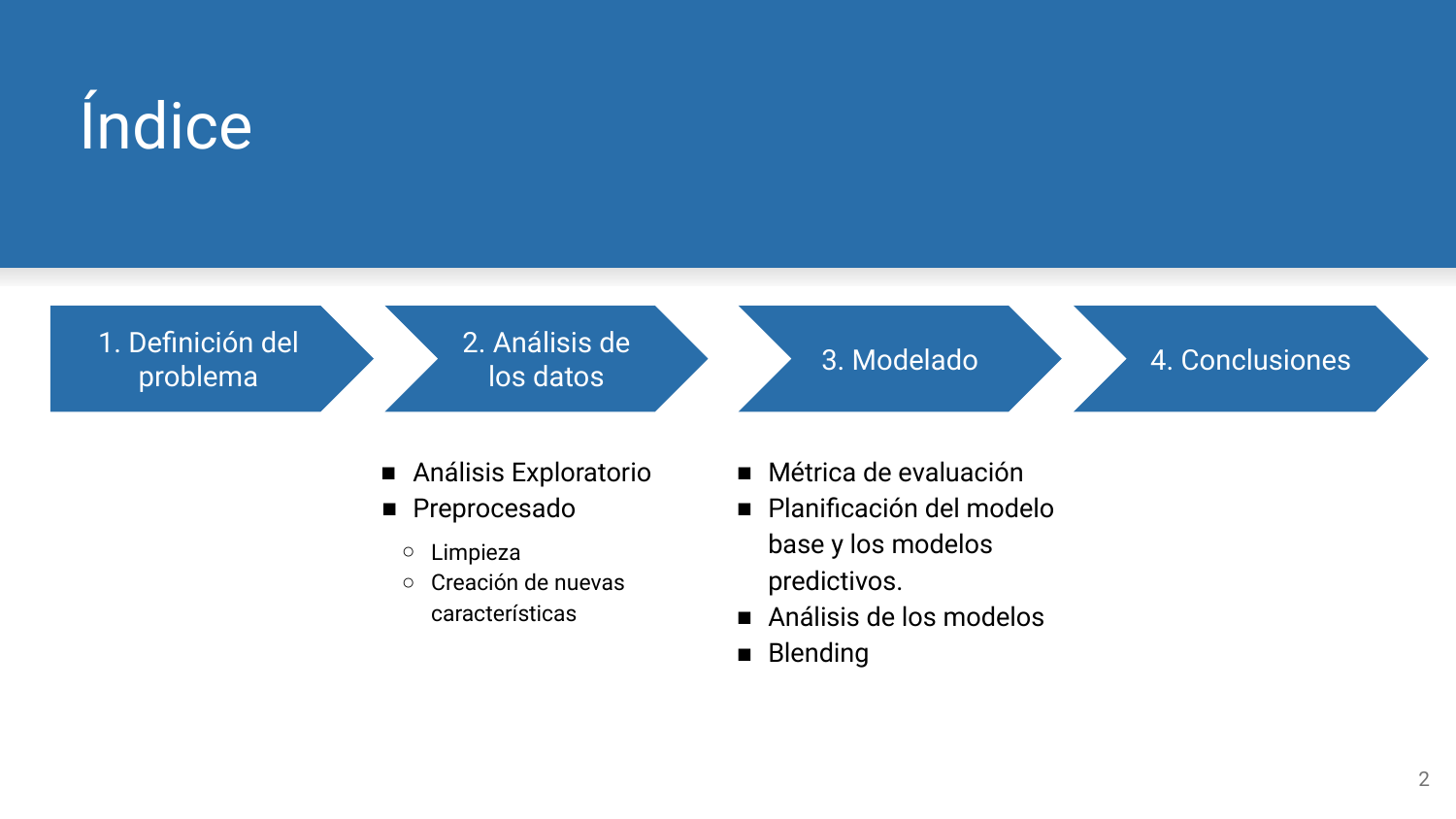

# Índice
1. Definición del problema
Introducción al problema
Análisis de los datos
Exploración
Limpieza
Nuevas características
Modelados
Modelos base
Blending
Conclusiones
Anexo

2. Análisis de los datos
3. Modelado
Métrica de evaluación
Planificación del modelo base y los modelos predictivos.
Análisis de los modelos
Blending
4. Conclusiones
Análisis Exploratorio
Preprocesado

Limpieza
Creación de nuevas características
2